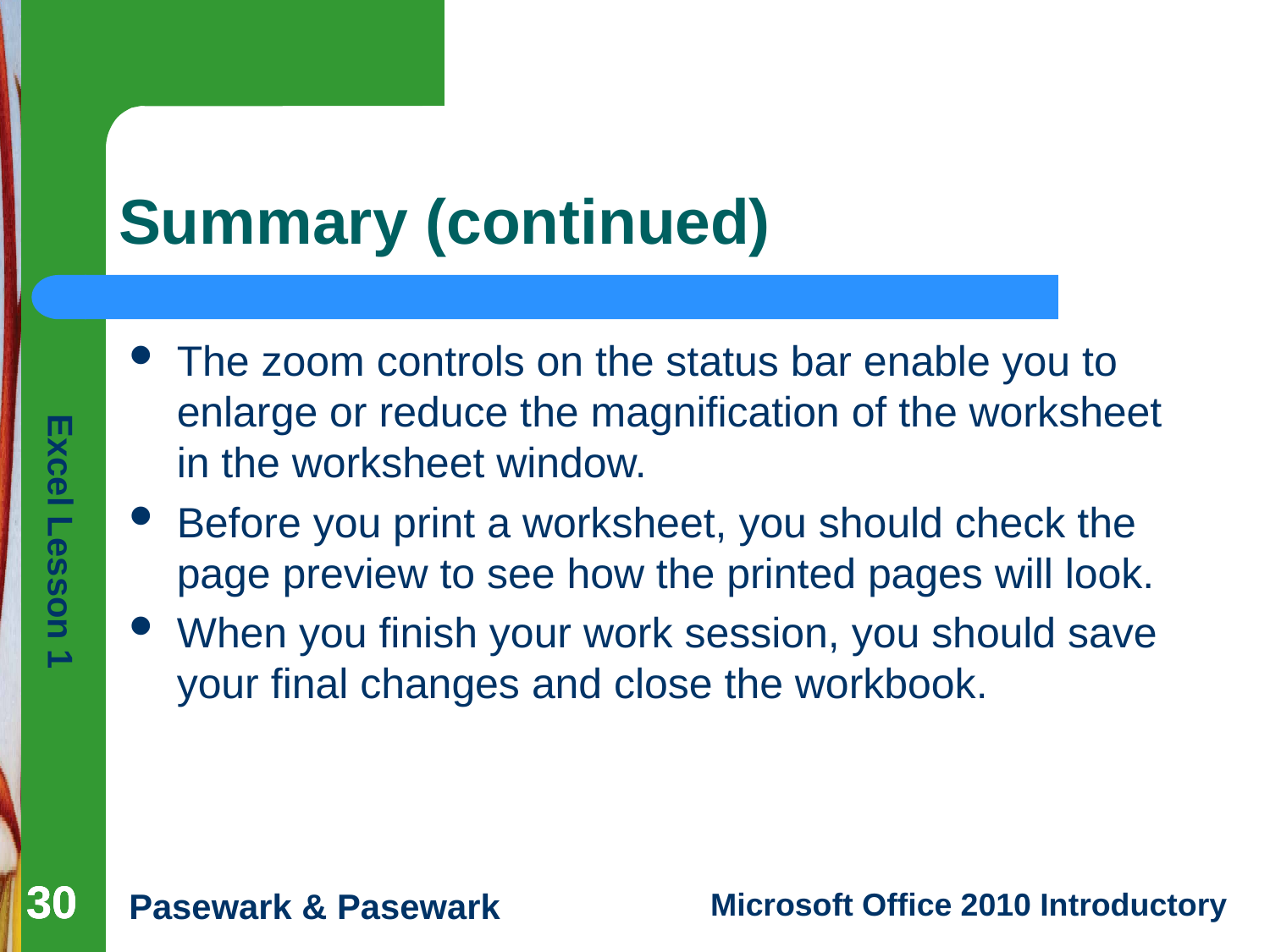

# Summary (continued)
The zoom controls on the status bar enable you to enlarge or reduce the magnification of the worksheet in the worksheet window.
Before you print a worksheet, you should check the page preview to see how the printed pages will look.
When you finish your work session, you should save your final changes and close the workbook.
30
30
30